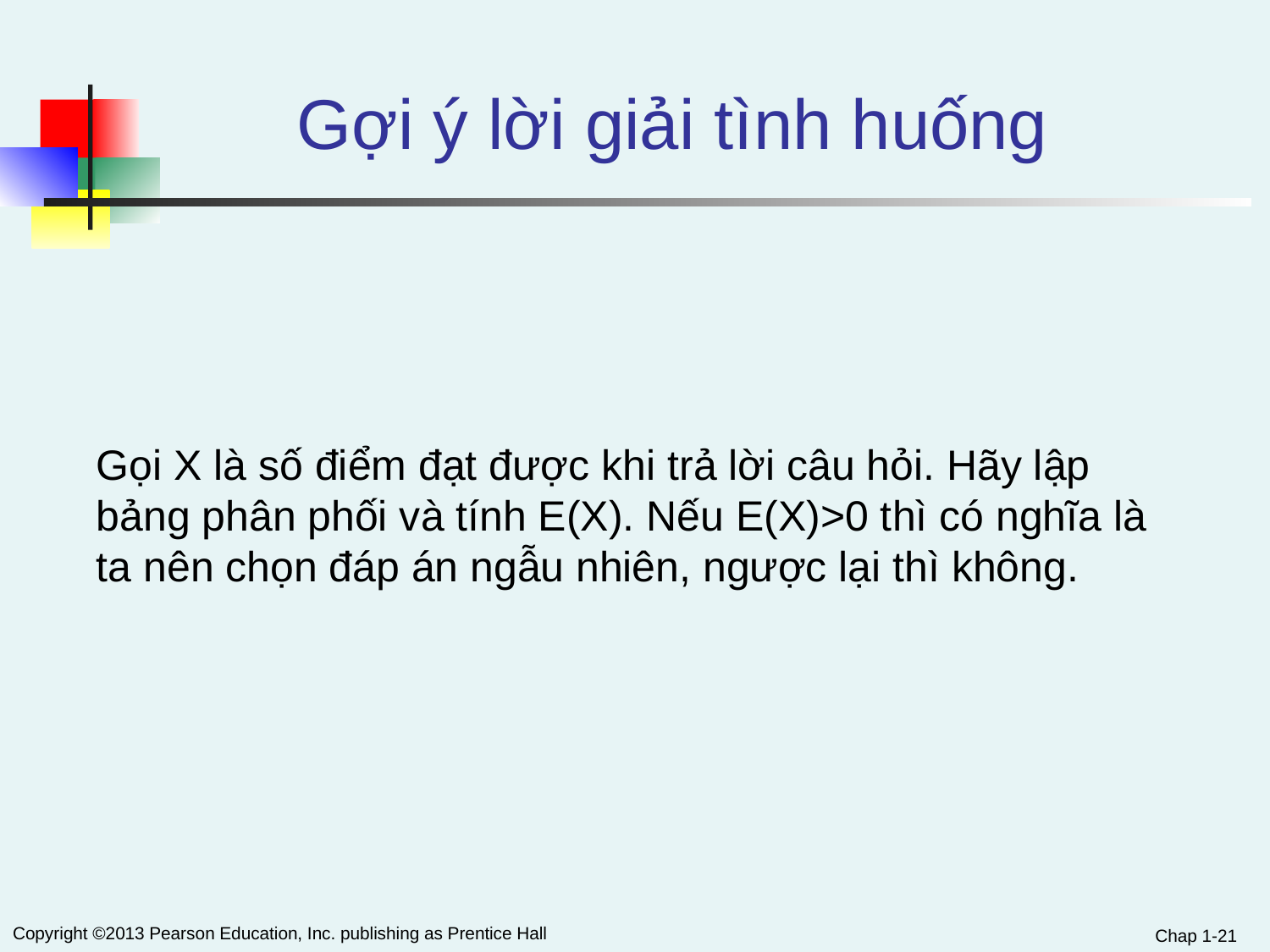

# Gợi ý lời giải tình huống

Gọi X là số điểm đạt được khi trả lời câu hỏi. Hãy lập bảng phân phối và tính E(X). Nếu E(X)>0 thì có nghĩa là ta nên chọn đáp án ngẫu nhiên, ngược lại thì không.

Chap 1-21
Copyright ©2013 Pearson Education, Inc. publishing as Prentice Hall